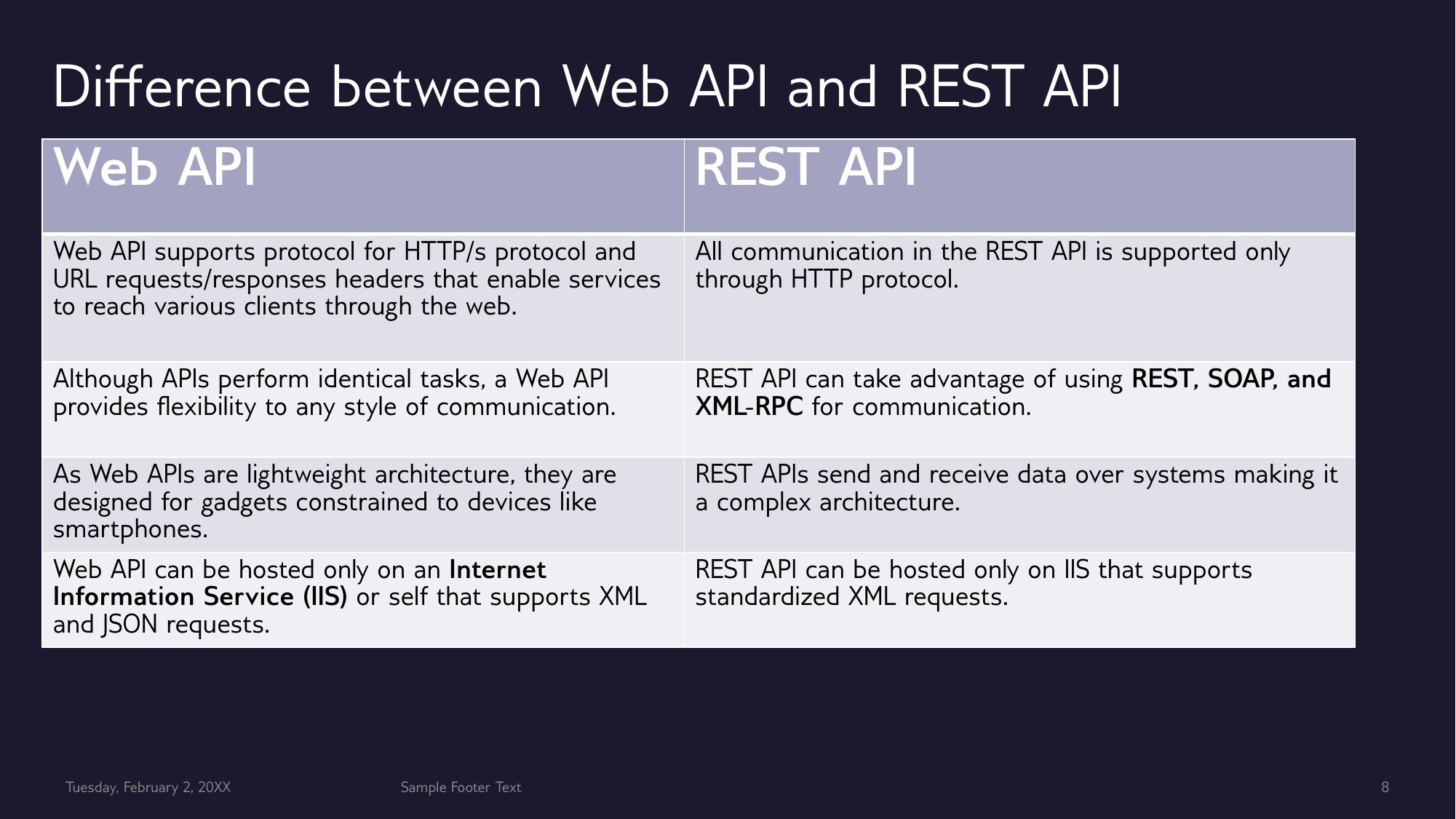

Difference between Web API and REST API
| Web API | REST API |
| --- | --- |
| Web API supports protocol for HTTP/s protocol and URL requests/responses headers that enable services to reach various clients through the web. | All communication in the REST API is supported only through HTTP protocol. |
| Although APIs perform identical tasks, a Web API provides flexibility to any style of communication. | REST API can take advantage of using REST, SOAP, and XML-RPC for communication. |
| As Web APIs are lightweight architecture, they are designed for gadgets constrained to devices like smartphones. | REST APIs send and receive data over systems making it a complex architecture. |
| Web API can be hosted only on an Internet Information Service (IIS) or self that supports XML and JSON requests. | REST API can be hosted only on IIS that supports standardized XML requests. |
Tuesday, February 2, 20XX
Sample Footer Text
8